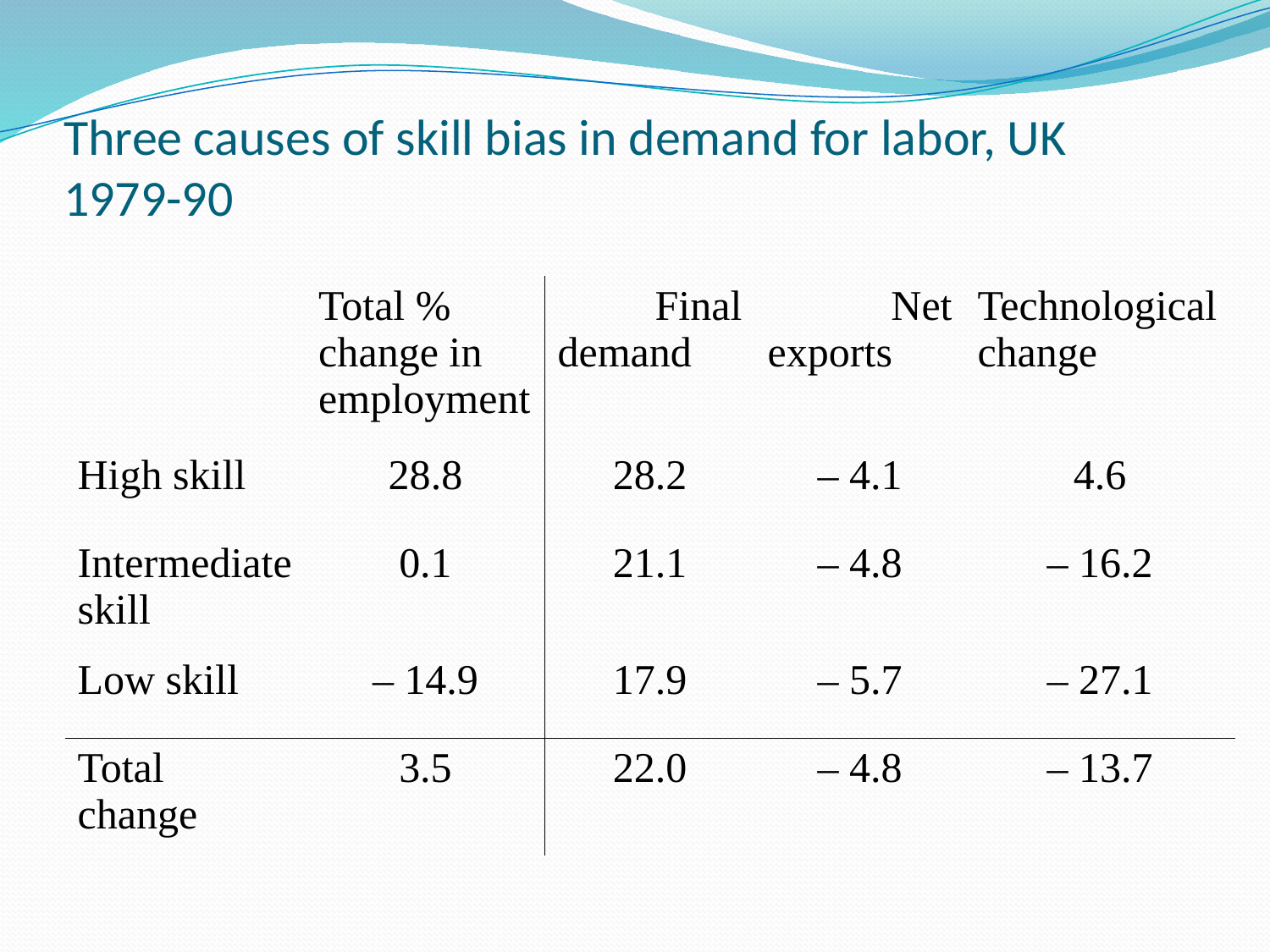

# Three causes of skill bias in demand for labor, UK 1979-90
|  | Total % change in employment | Final demand | Net exports | Technological change |
| --- | --- | --- | --- | --- |
| High skill | 28.8 | 28.2 | – 4.1 | 4.6 |
| Intermediate skill | 0.1 | 21.1 | – 4.8 | – 16.2 |
| Low skill | – 14.9 | 17.9 | – 5.7 | – 27.1 |
| Total change | 3.5 | 22.0 | – 4.8 | – 13.7 |